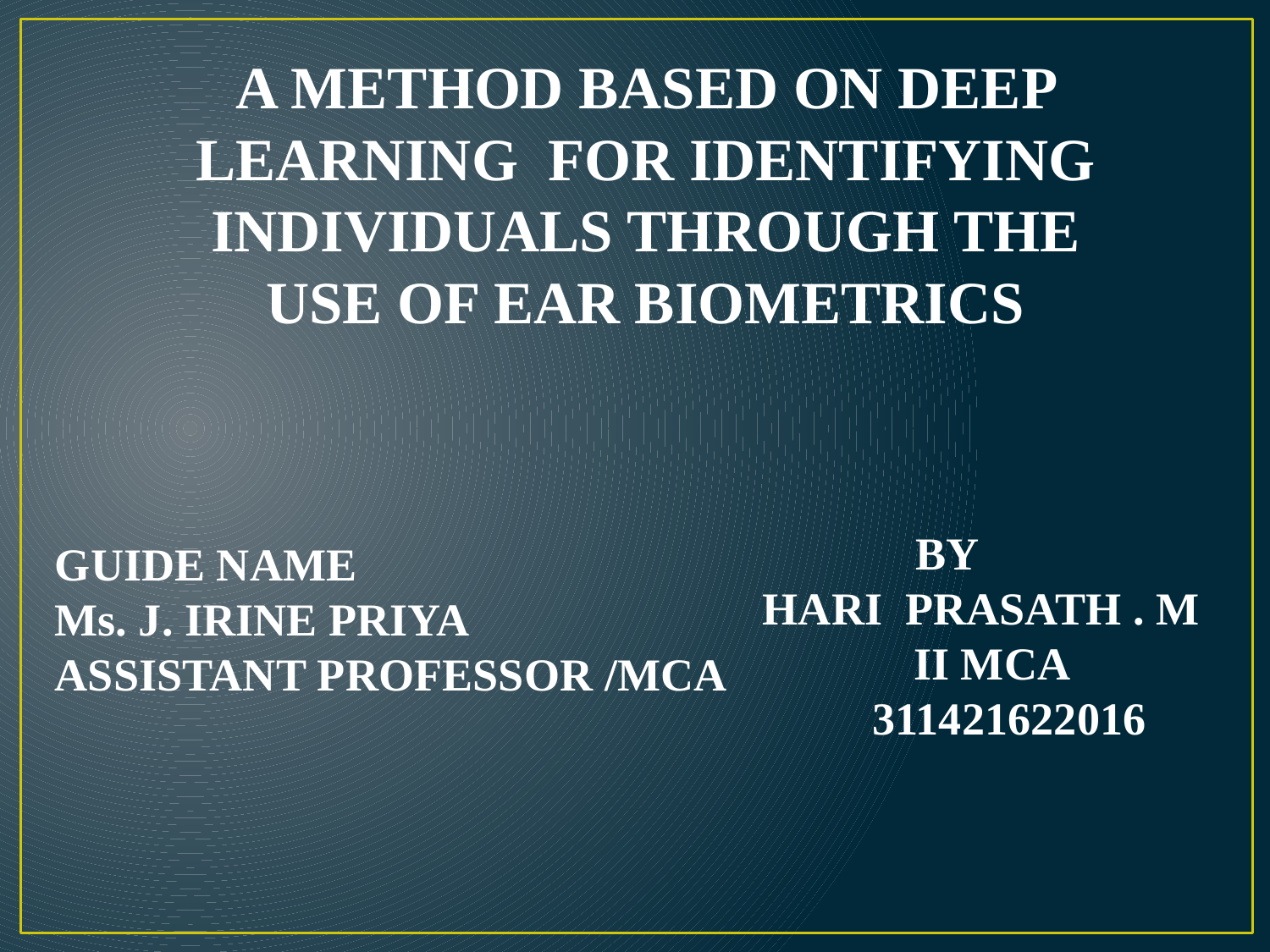

A METHOD BASED ON DEEP LEARNING  FOR IDENTIFYING INDIVIDUALS THROUGH THE USE OF EAR BIOMETRICS
BY
     HARI  PRASATH . M
       II MCA
          311421622016
GUIDE NAME
Ms. J. IRINE PRIYA
ASSISTANT PROFESSOR /MCA